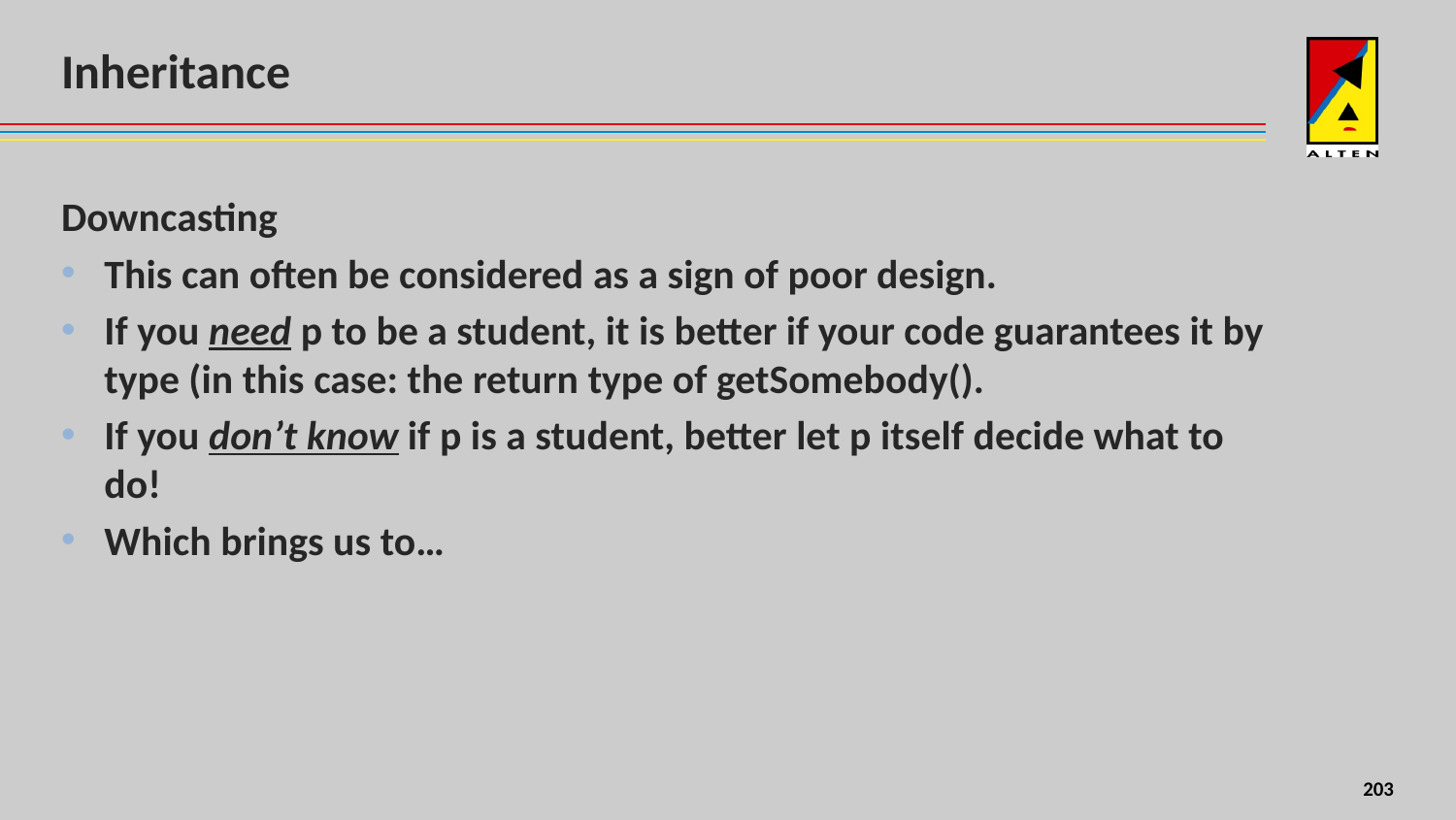

# Inheritance
Downcasting
This can often be considered as a sign of poor design.
If you need p to be a student, it is better if your code guarantees it by type (in this case: the return type of getSomebody().
If you don’t know if p is a student, better let p itself decide what to do!
Which brings us to…
203